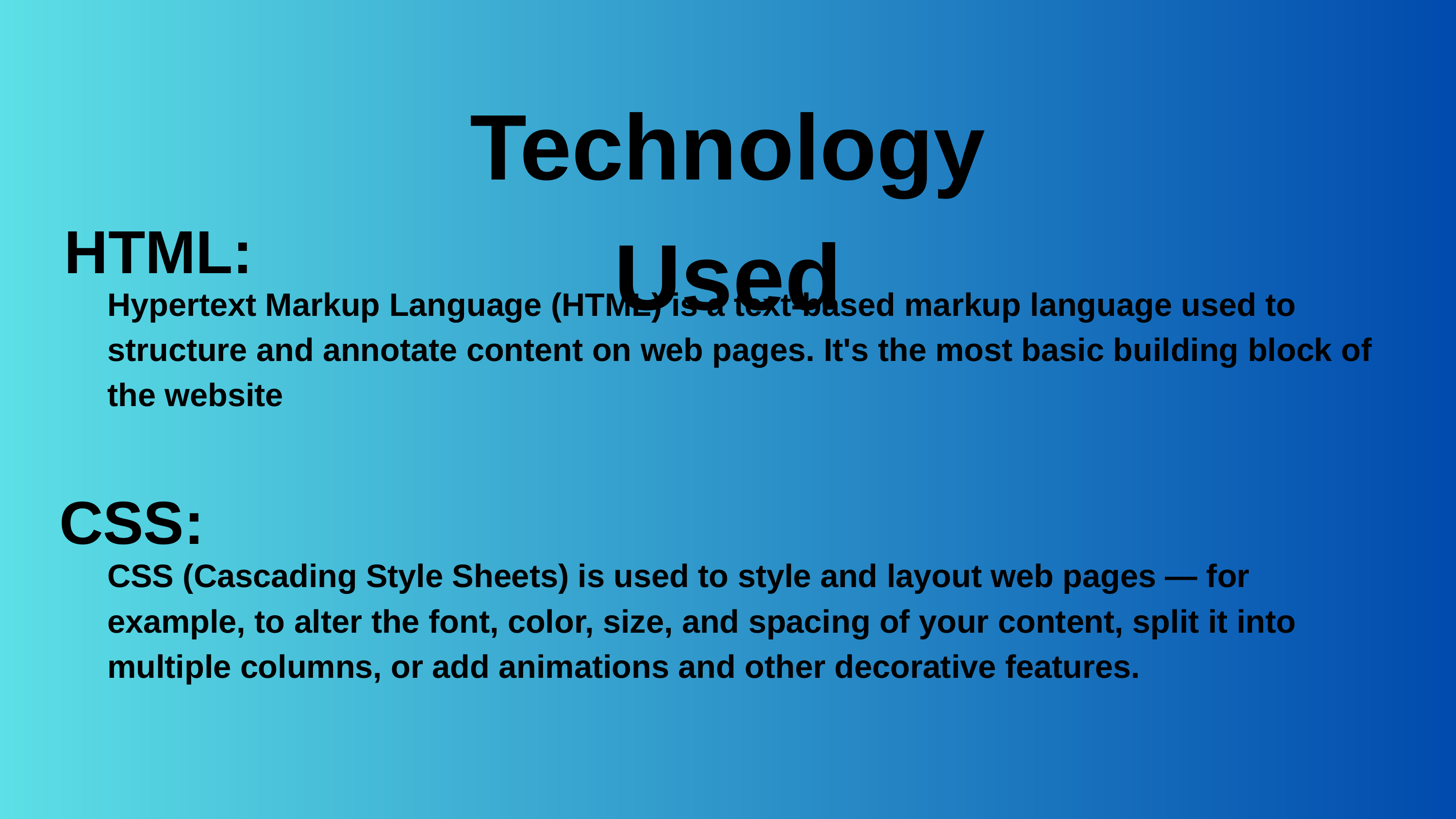

Technology Used
HTML:
Hypertext Markup Language (HTML) is a text-based markup language used to structure and annotate content on web pages. It's the most basic building block of the website
CSS:
CSS (Cascading Style Sheets) is used to style and layout web pages — for example, to alter the font, color, size, and spacing of your content, split it into multiple columns, or add animations and other decorative features.